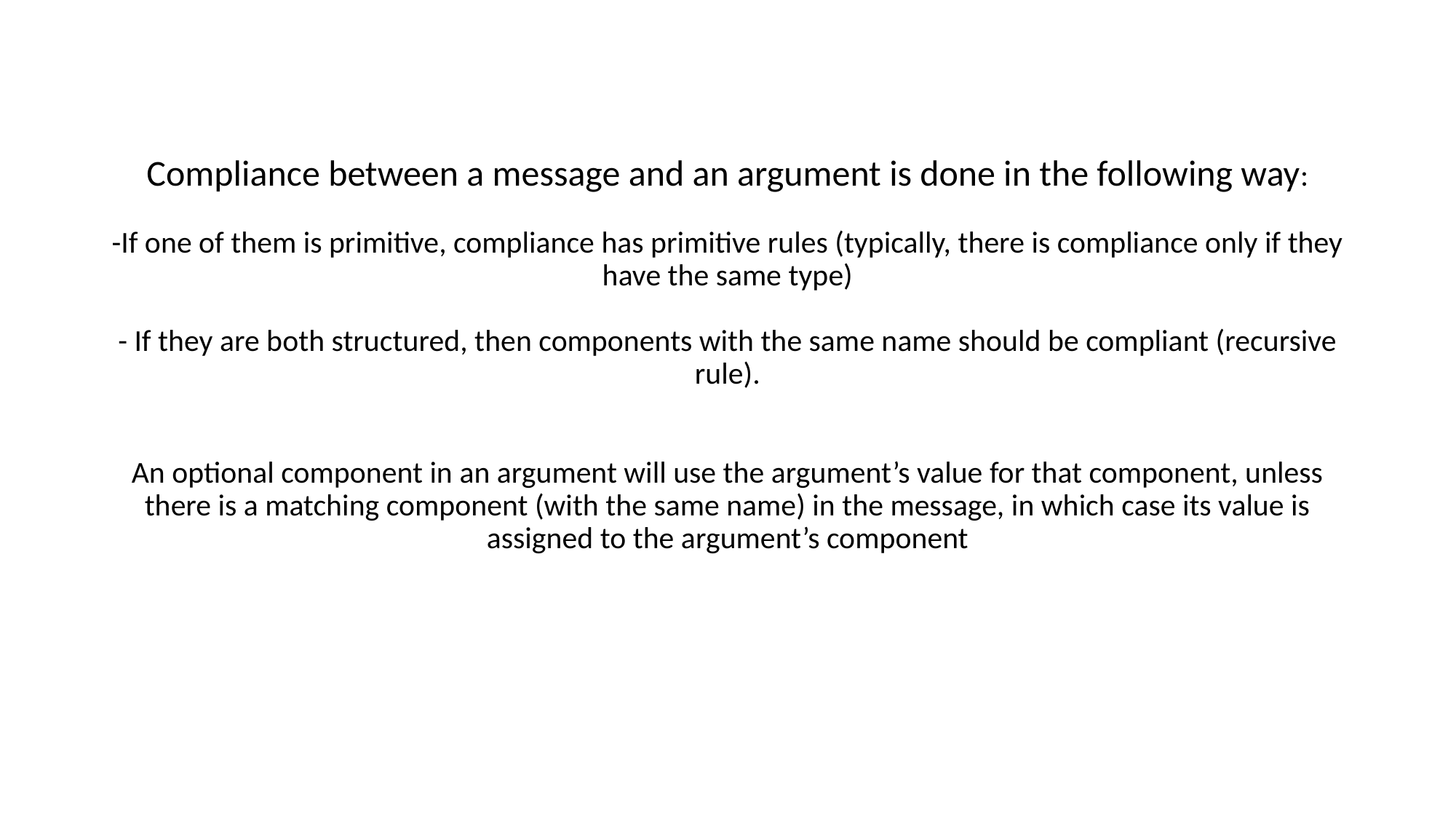

# Compliance between a message and an argument is done in the following way: -If one of them is primitive, compliance has primitive rules (typically, there is compliance only if they have the same type) - If they are both structured, then components with the same name should be compliant (recursive rule). An optional component in an argument will use the argument’s value for that component, unless there is a matching component (with the same name) in the message, in which case its value is assigned to the argument’s component